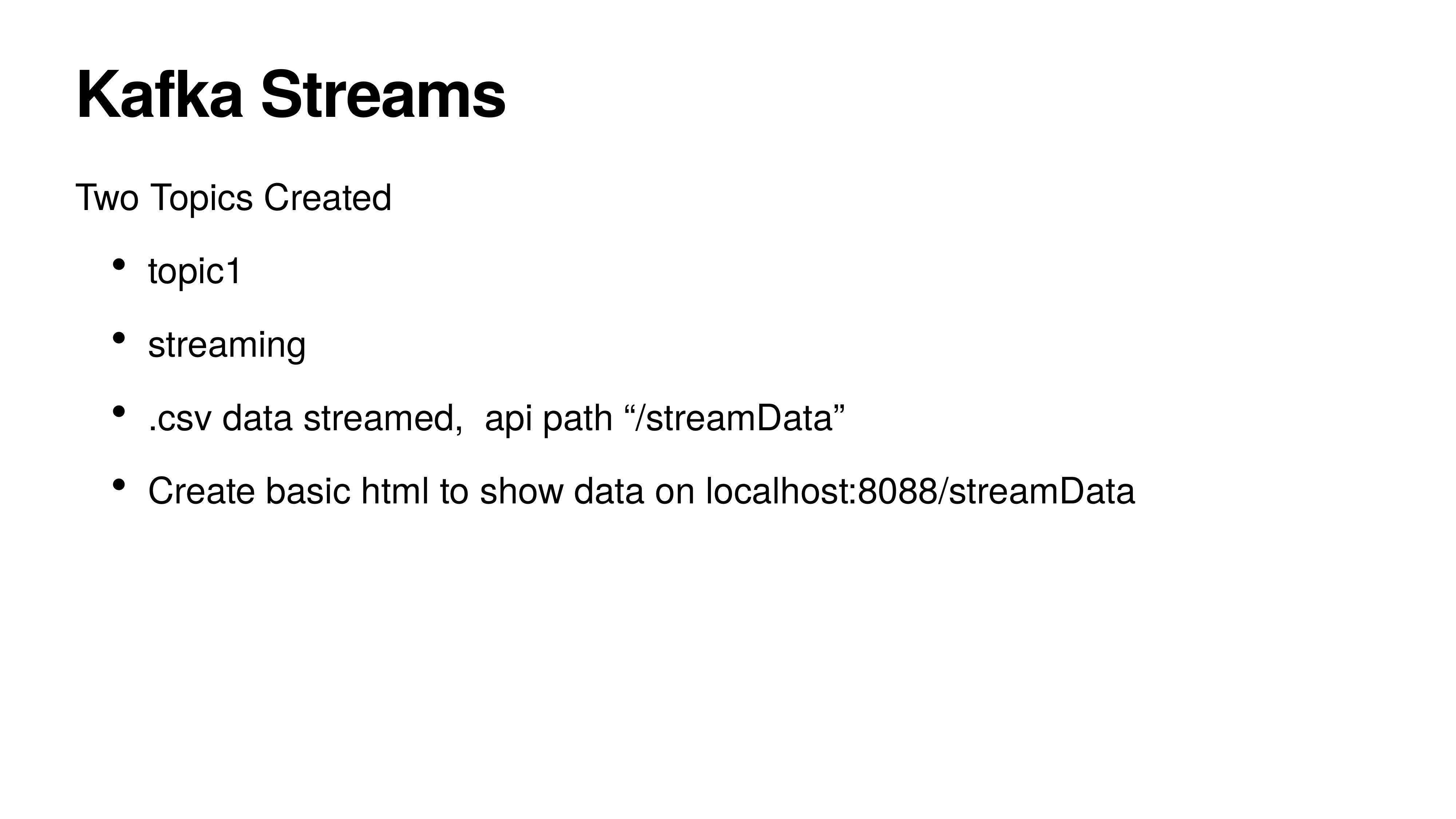

# Kafka Streams
Two Topics Created
topic1
streaming
.csv data streamed,  api path “/streamData”
Create basic html to show data on localhost:8088/streamData